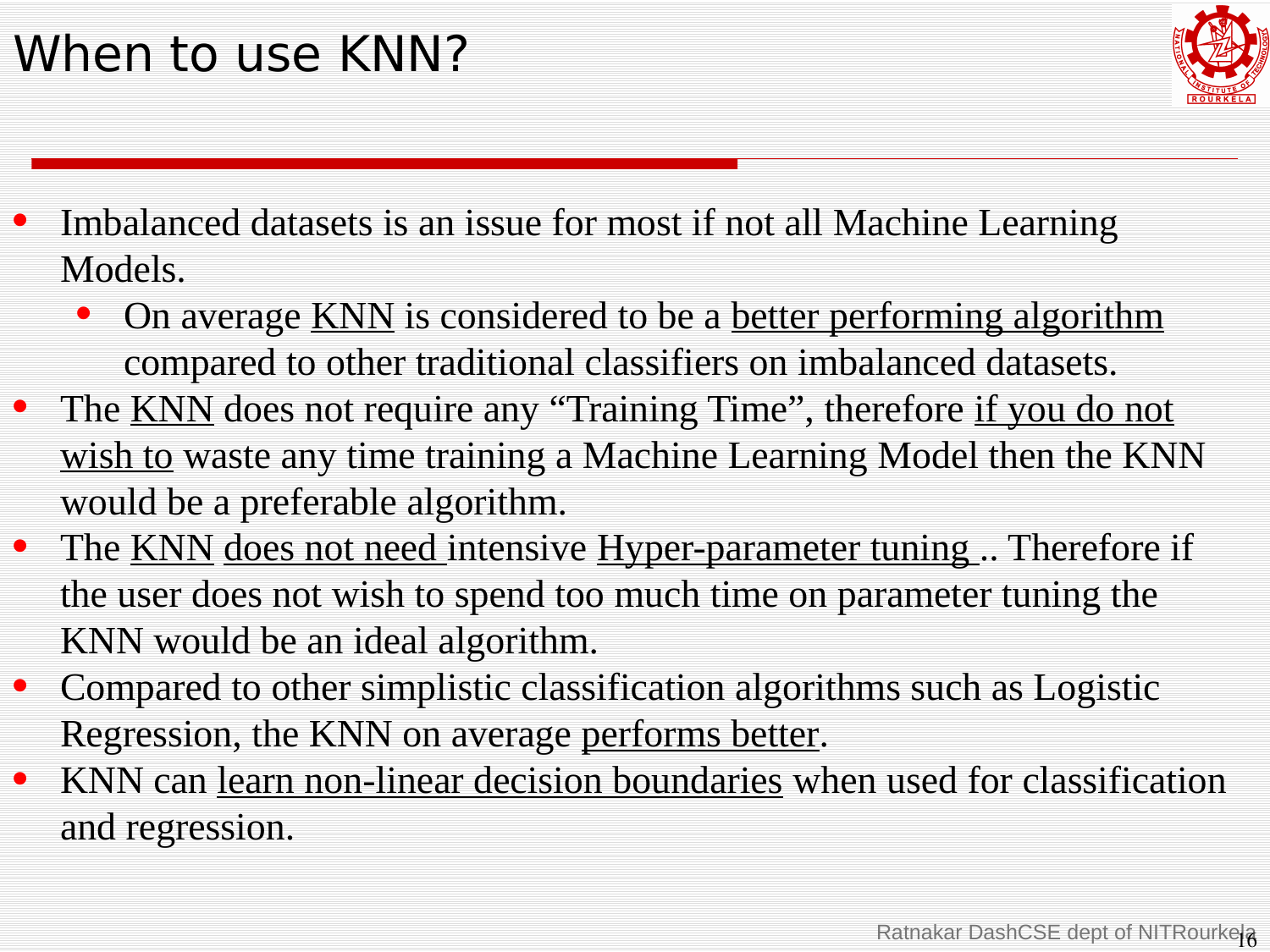

When to use KNN?
Imbalanced datasets is an issue for most if not all Machine Learning Models.
On average KNN is considered to be a better performing algorithm compared to other traditional classifiers on imbalanced datasets.
The KNN does not require any “Training Time”, therefore if you do not wish to waste any time training a Machine Learning Model then the KNN would be a preferable algorithm.
The KNN does not need intensive Hyper-parameter tuning .. Therefore if the user does not wish to spend too much time on parameter tuning the KNN would be an ideal algorithm.
Compared to other simplistic classification algorithms such as Logistic Regression, the KNN on average performs better.
KNN can learn non-linear decision boundaries when used for classification and regression.
16